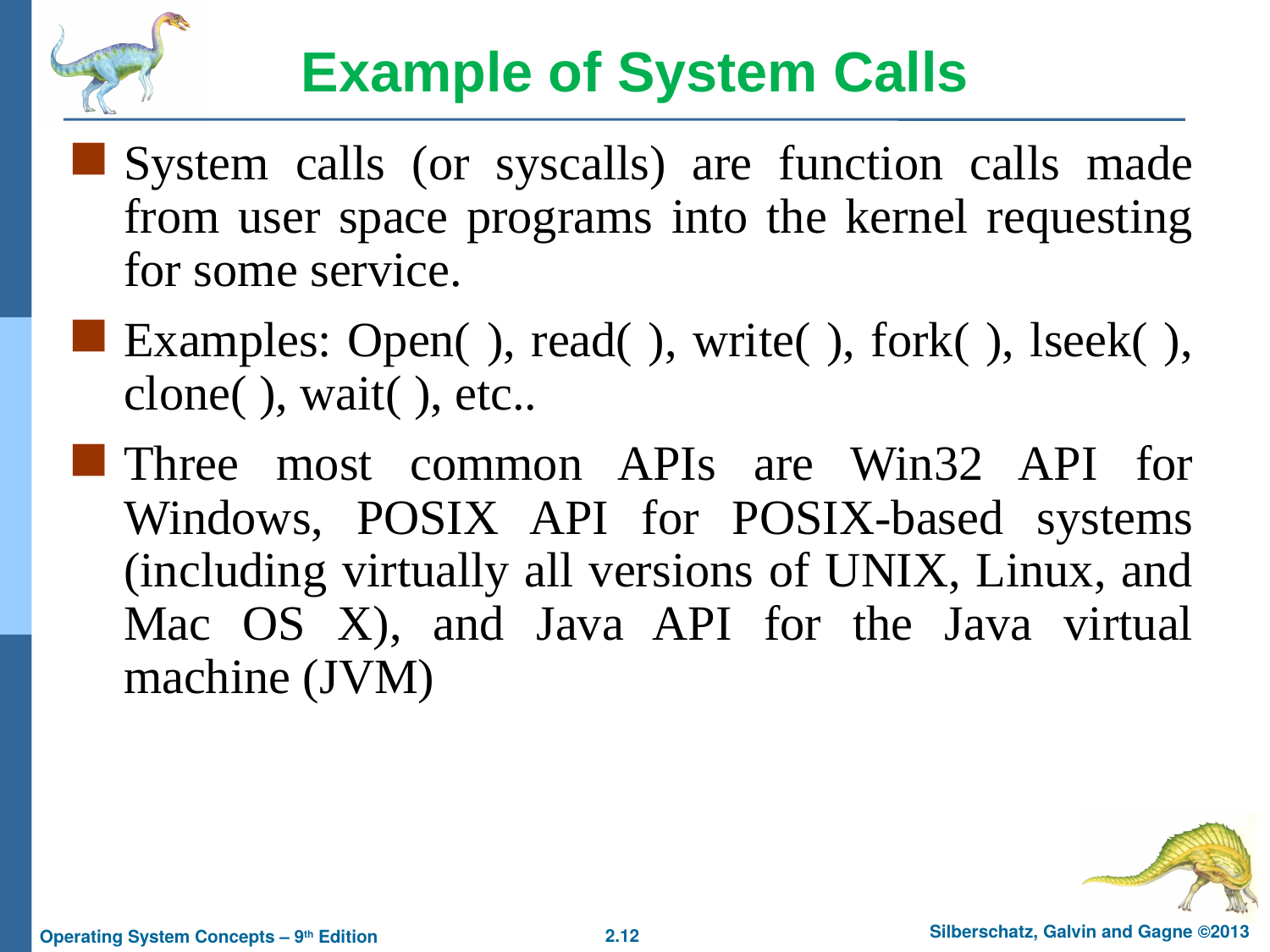

# Example of System Calls
System calls (or syscalls) are function calls made from user space programs into the kernel requesting for some service.
Examples: Open( ), read( ), write( ), fork( ), lseek( ), clone( ), wait( ), etc..
Three most common APIs are Win32 API for Windows, POSIX API for POSIX-based systems (including virtually all versions of UNIX, Linux, and Mac OS X), and Java API for the Java virtual machine (JVM)